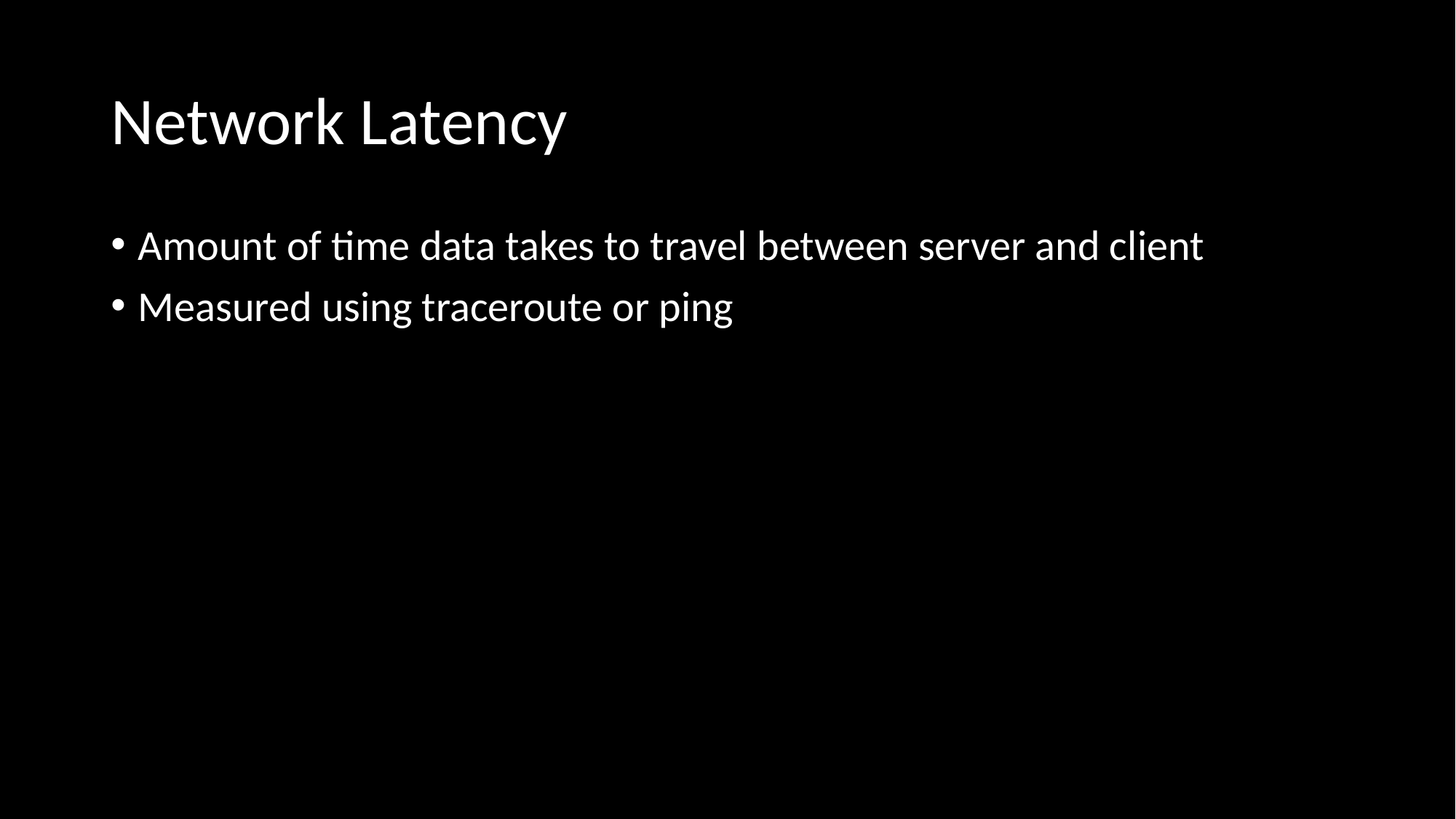

# Network Latency
Amount of time data takes to travel between server and client
Measured using traceroute or ping